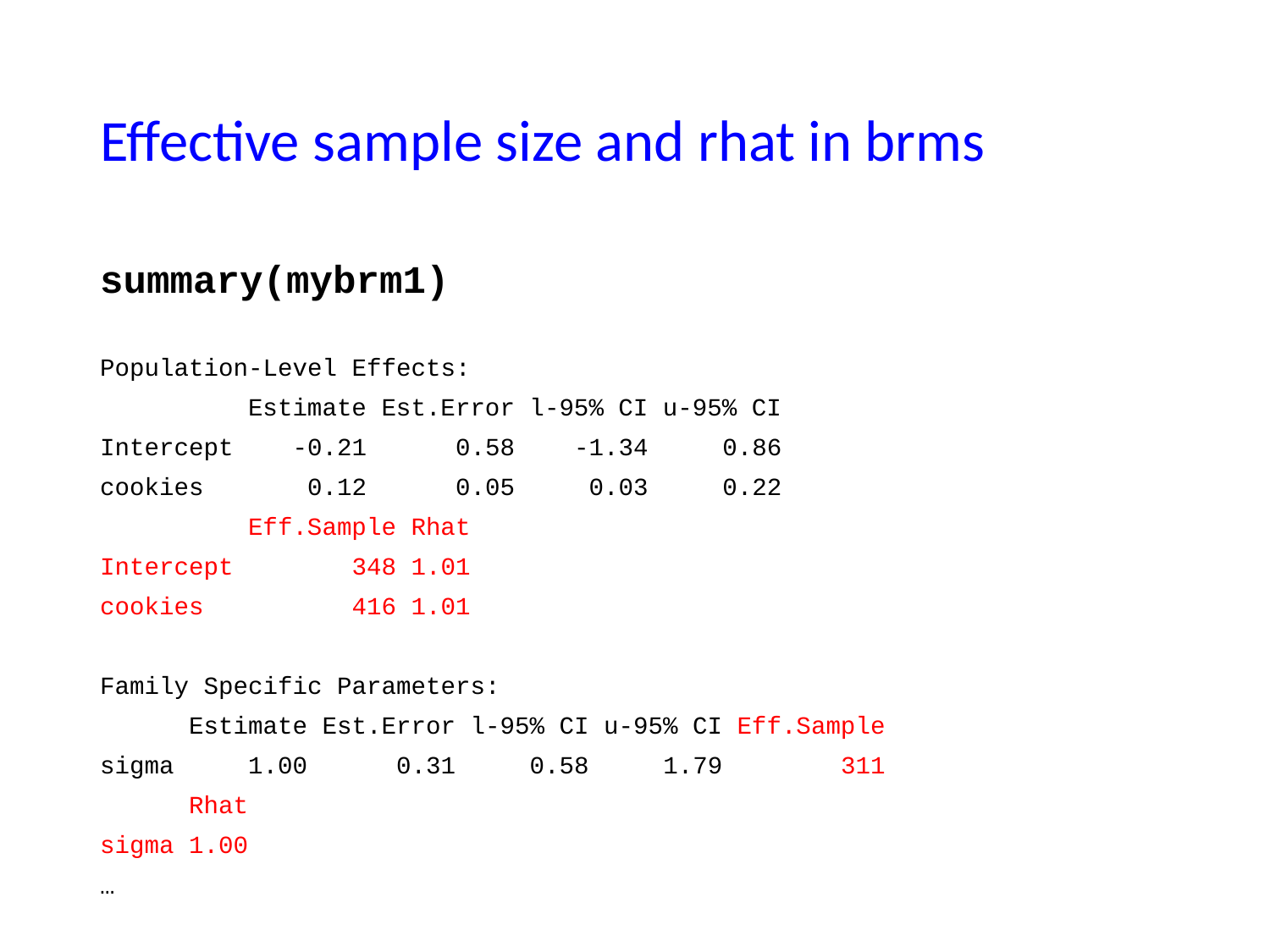

# Effective sample size and rhat in brms
summary(mybrm1)

Population-Level Effects:
          Estimate Est.Error l-95% CI u-95% CI
Intercept    -0.21      0.58    -1.34     0.86
cookies       0.12      0.05     0.03     0.22
          Eff.Sample Rhat
Intercept        348 1.01
cookies          416 1.01

Family Specific Parameters:
      Estimate Est.Error l-95% CI u-95% CI Eff.Sample
sigma     1.00      0.31     0.58     1.79        311
      Rhat
sigma 1.00
…